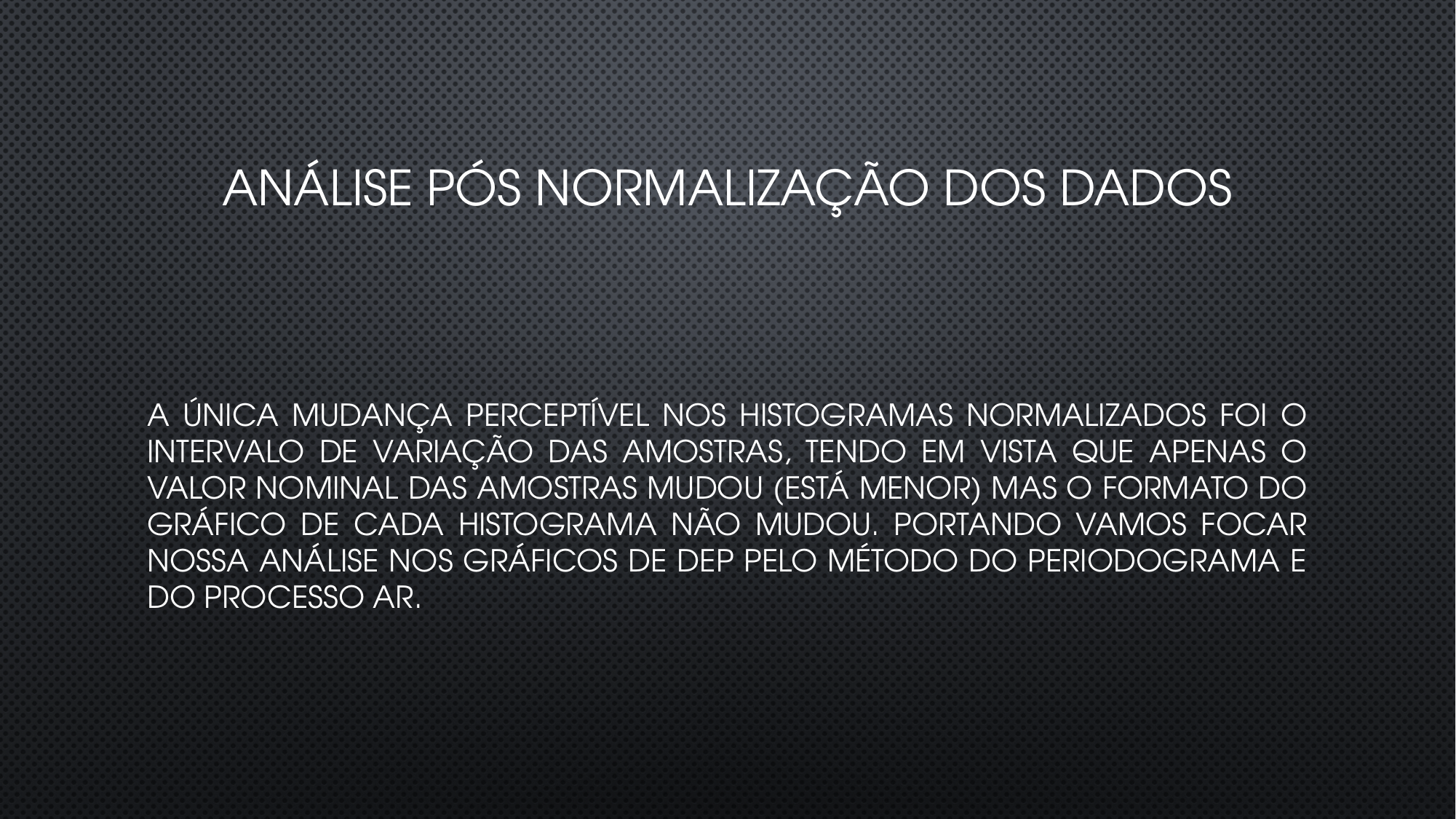

# Análise pós normalização dos dados
A única mudança perceptível nos histogramas normalizados foi o intervalo de variação das amostras, tendo em vista que apenas o valor nominal das amostras mudou (está menor) mas o formato do gráfico de cada histograma não mudou. Portando vamos focar nossa análise nos gráficos de DEP pelo método do periodograma e do processo AR.